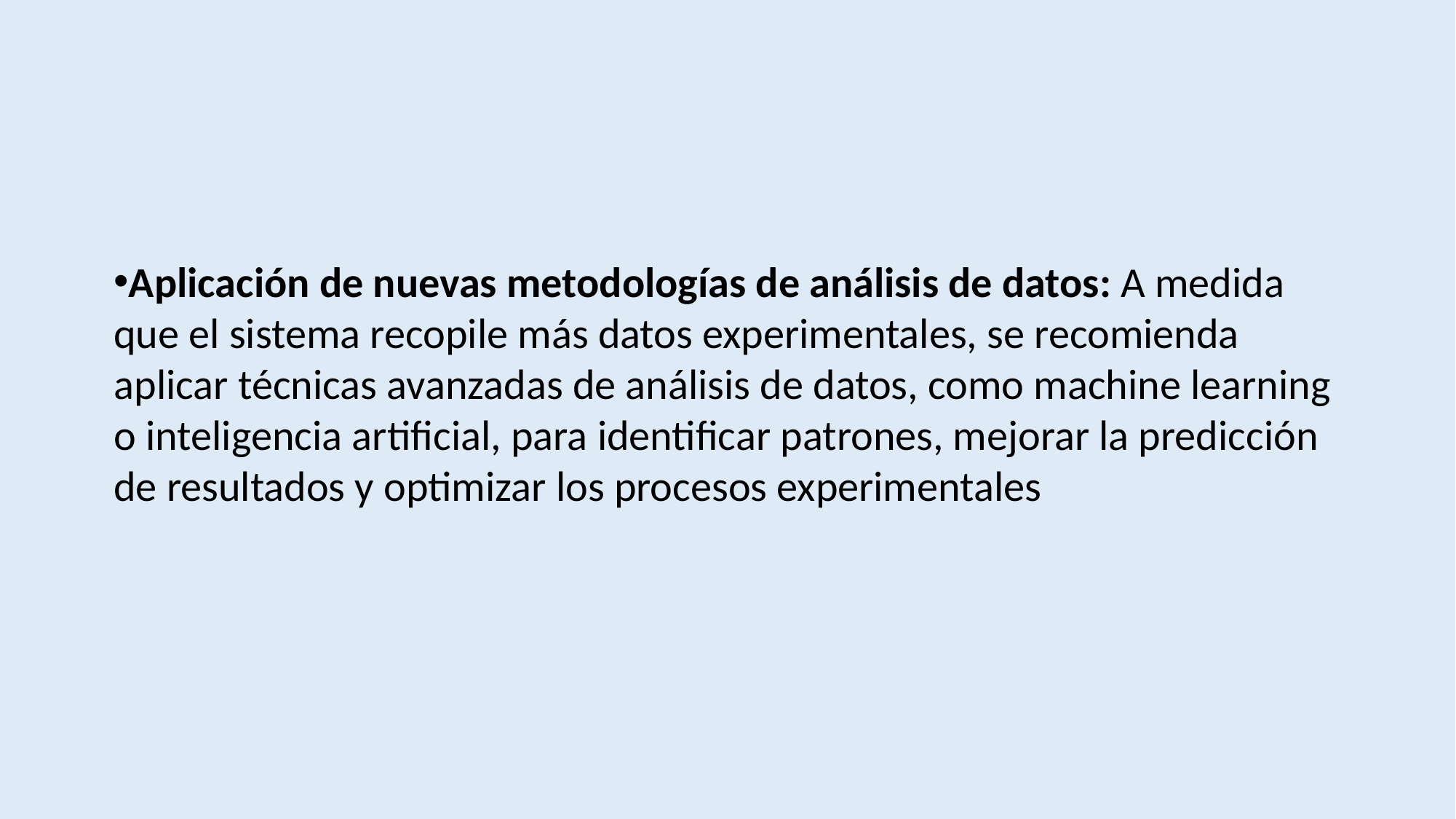

Aplicación de nuevas metodologías de análisis de datos: A medida que el sistema recopile más datos experimentales, se recomienda aplicar técnicas avanzadas de análisis de datos, como machine learning o inteligencia artificial, para identificar patrones, mejorar la predicción de resultados y optimizar los procesos experimentales